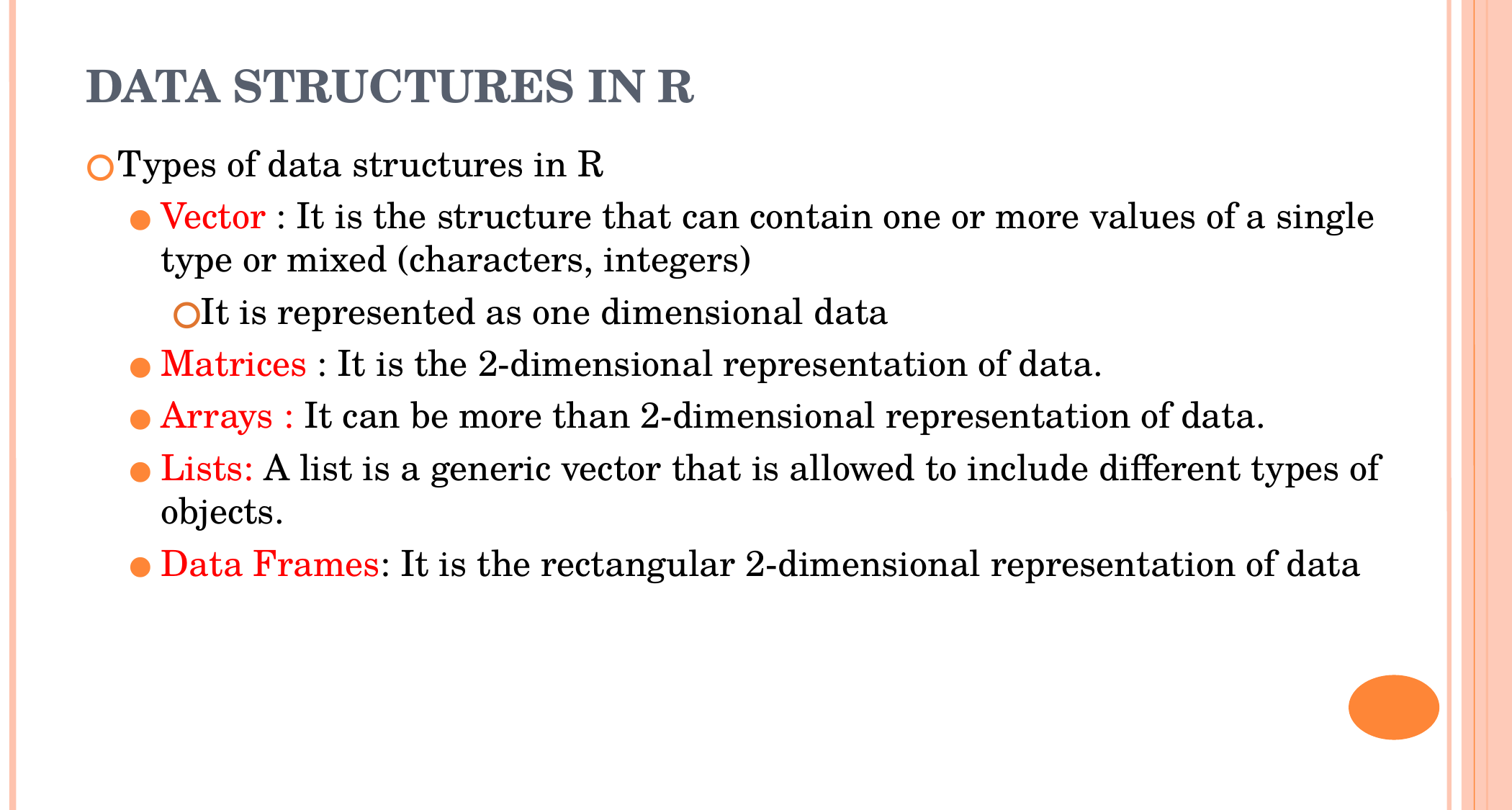

DATA STRUCTURES IN R
Types of data structures in R
Vector : It is the structure that can contain one or more values of a single type or mixed (characters, integers)
It is represented as one dimensional data
Matrices : It is the 2-dimensional representation of data.
Arrays : It can be more than 2-dimensional representation of data.
Lists: A list is a generic vector that is allowed to include different types of objects.
Data Frames: It is the rectangular 2-dimensional representation of data